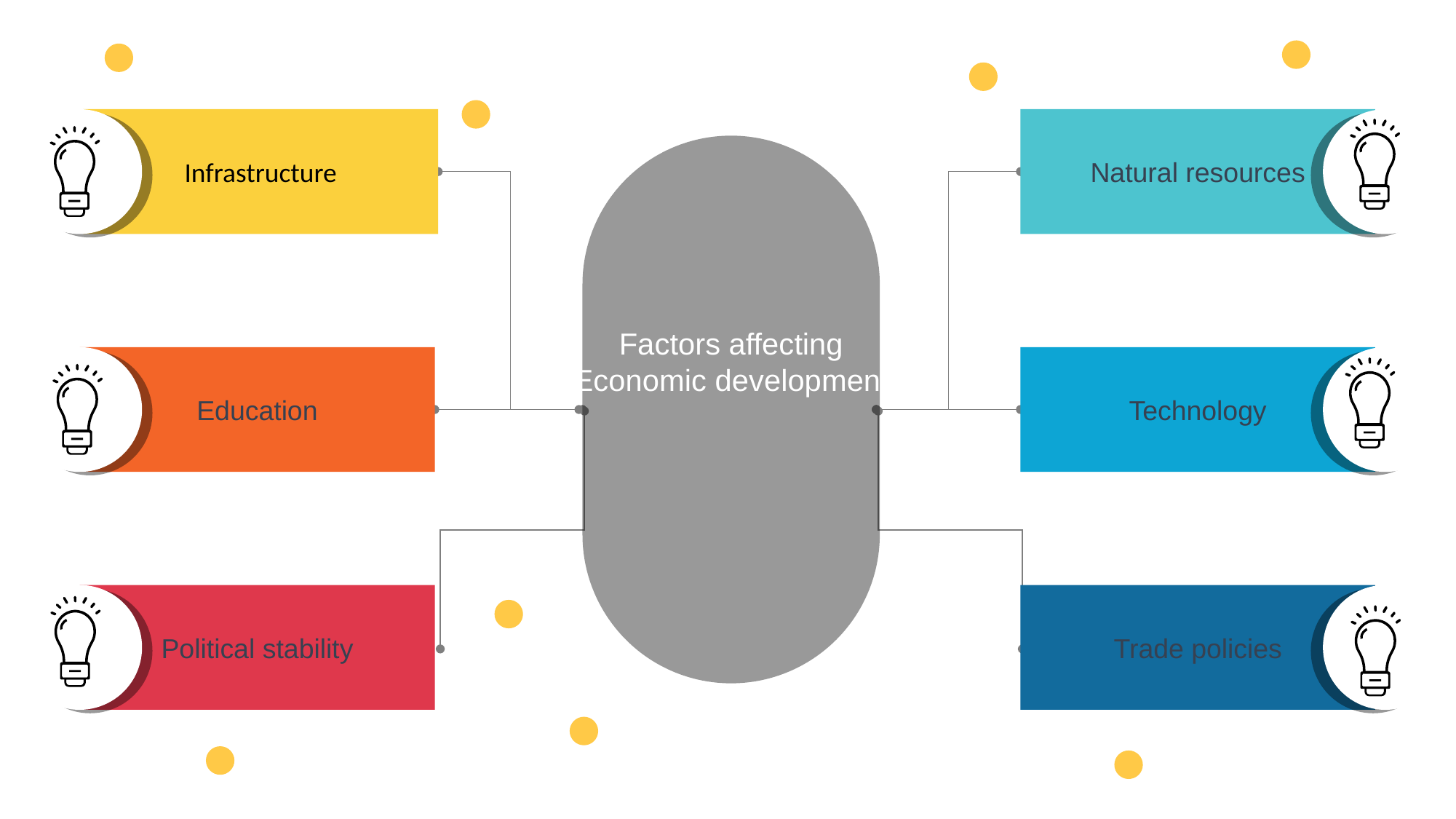

Infrastructure

Natural resources

Factors affecting Economic development

Education

Technology

Political stability

Trade policies